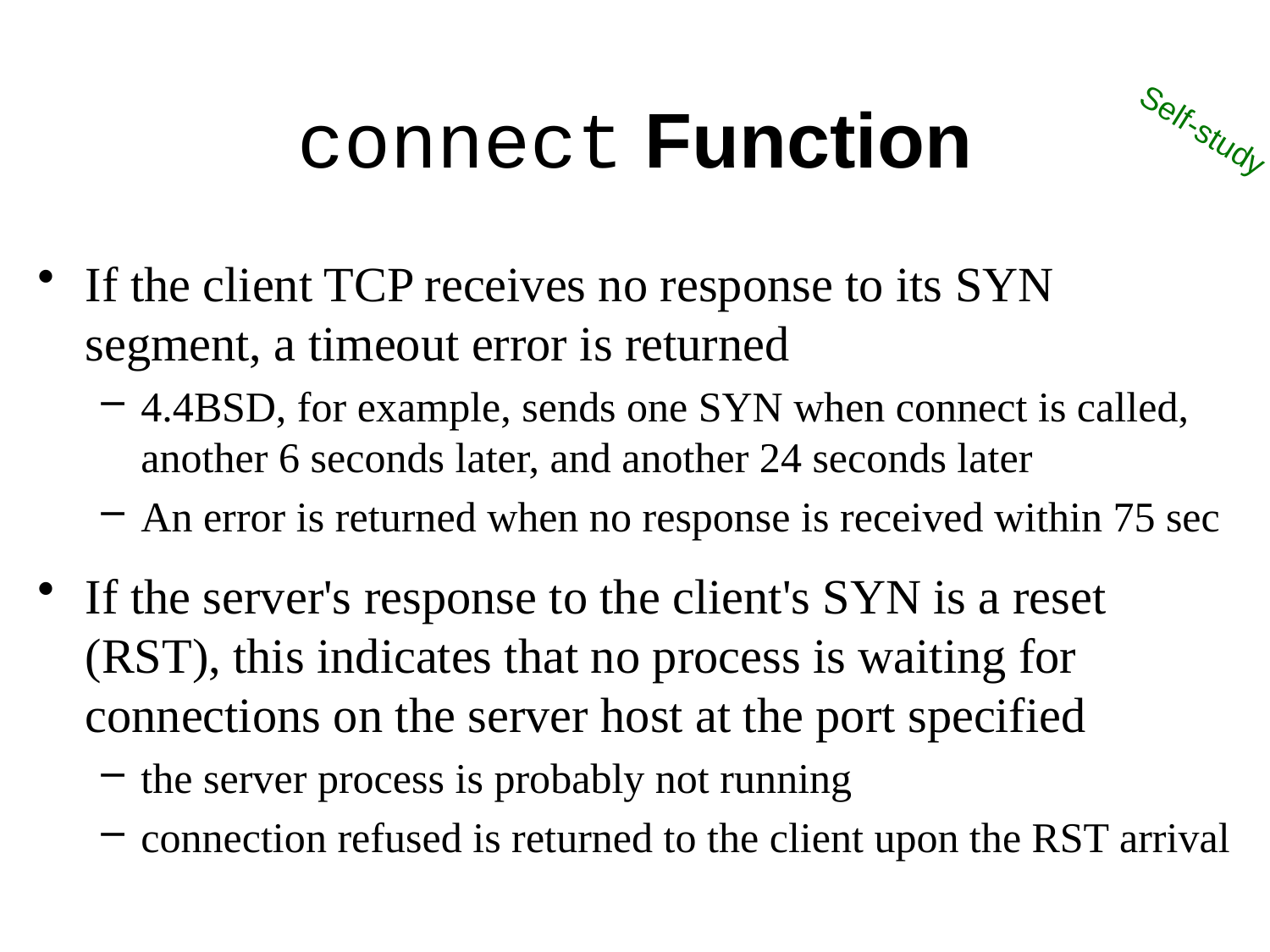

# connect Function
Self-study
If the client TCP receives no response to its SYN segment, a timeout error is returned
4.4BSD, for example, sends one SYN when connect is called, another 6 seconds later, and another 24 seconds later
An error is returned when no response is received within 75 sec
If the server's response to the client's SYN is a reset (RST), this indicates that no process is waiting for connections on the server host at the port specified
the server process is probably not running
connection refused is returned to the client upon the RST arrival